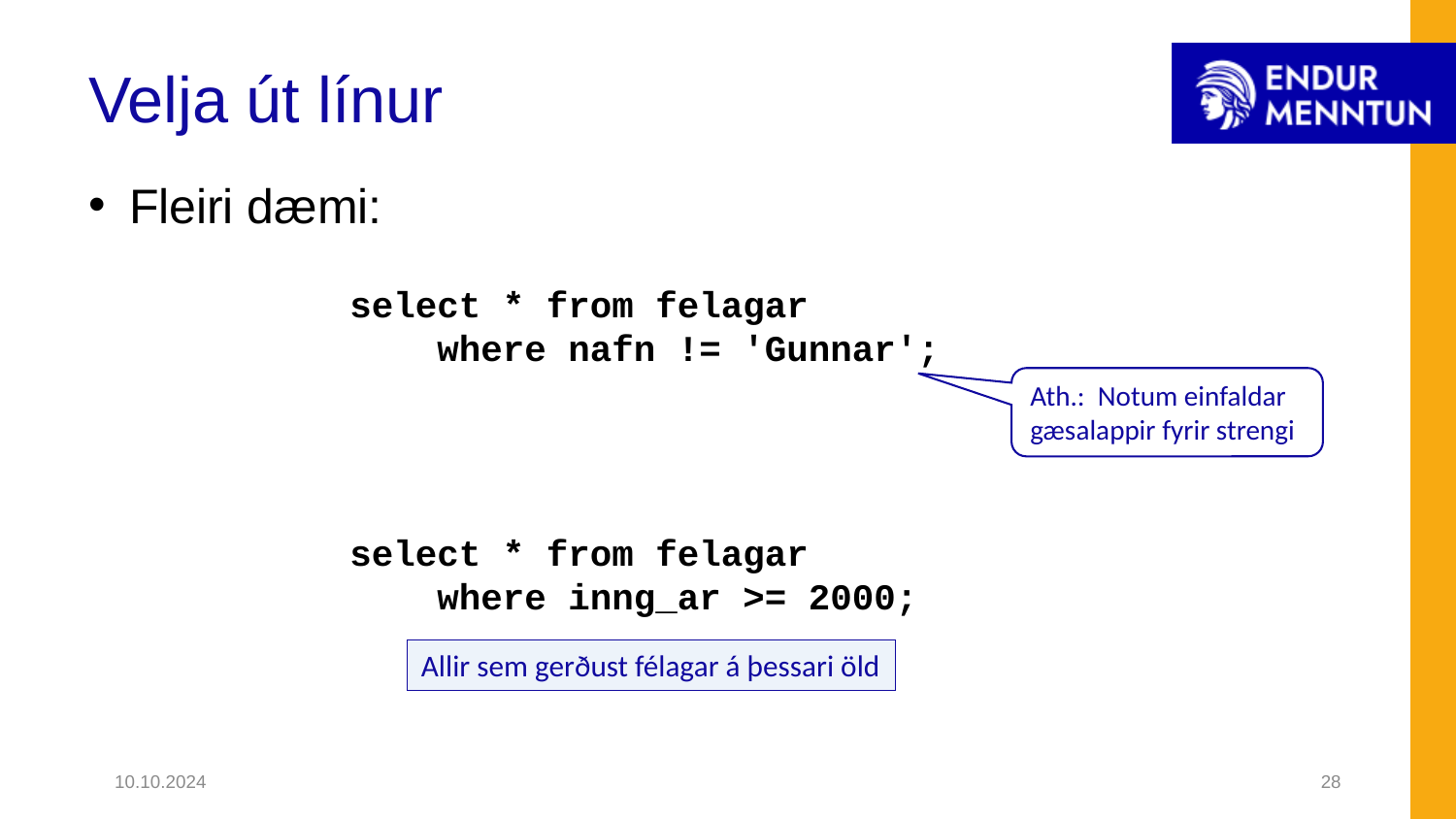

# Velja út línur
Fleiri dæmi:
select * from felagar
    where nafn != 'Gunnar';
Ath.:  Notum einfaldar gæsalappir fyrir strengi
select * from felagar
    where inng_ar >= 2000;
Allir sem gerðust félagar á þessari öld
10.10.2024
28